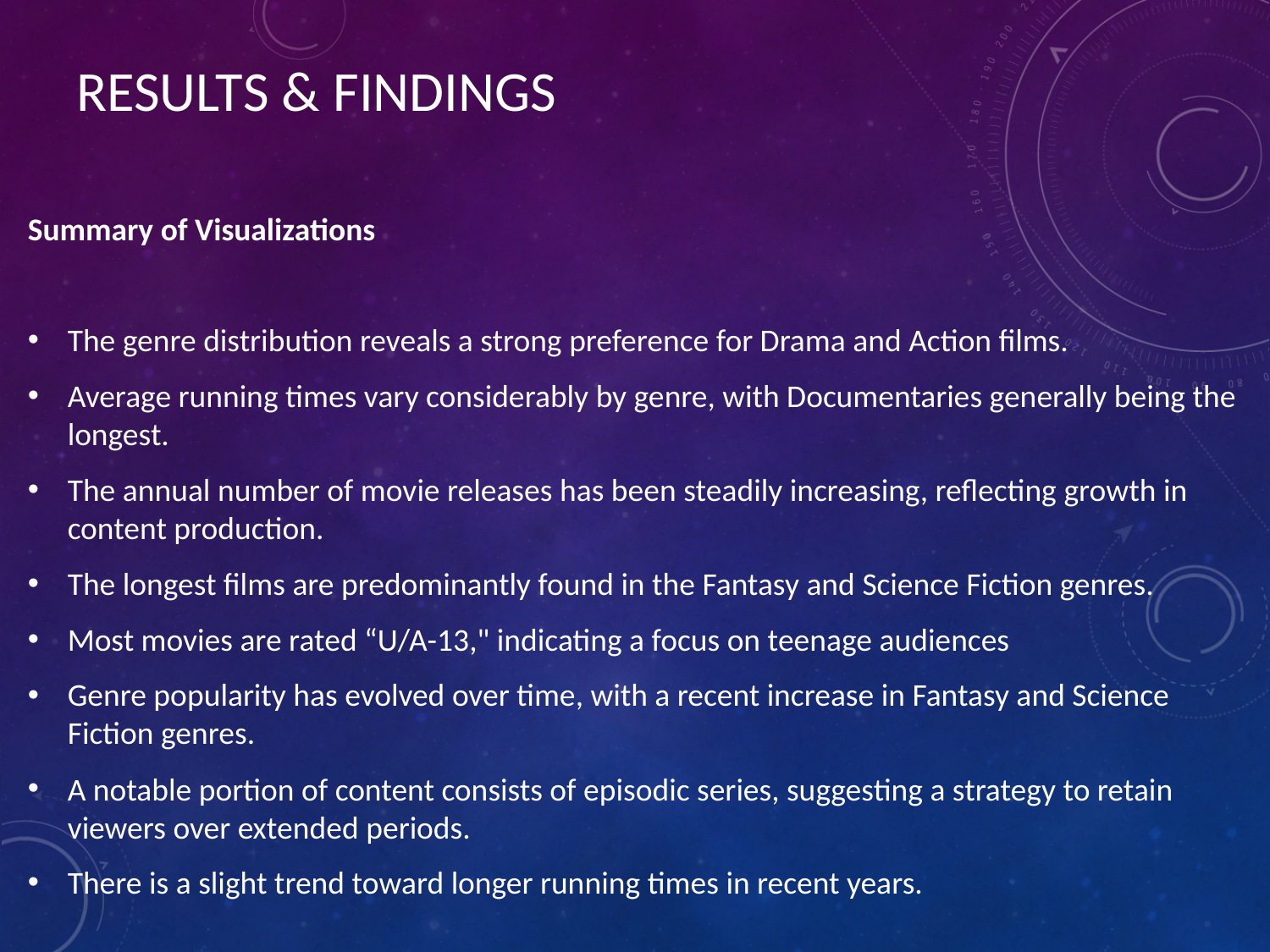

# Results & Findings
Summary of Visualizations

The genre distribution reveals a strong preference for Drama and Action films.
Average running times vary considerably by genre, with Documentaries generally being the longest.
The annual number of movie releases has been steadily increasing, reflecting growth in content production.
The longest films are predominantly found in the Fantasy and Science Fiction genres.
Most movies are rated “U/A-13," indicating a focus on teenage audiences
Genre popularity has evolved over time, with a recent increase in Fantasy and Science Fiction genres.
A notable portion of content consists of episodic series, suggesting a strategy to retain viewers over extended periods.
There is a slight trend toward longer running times in recent years.